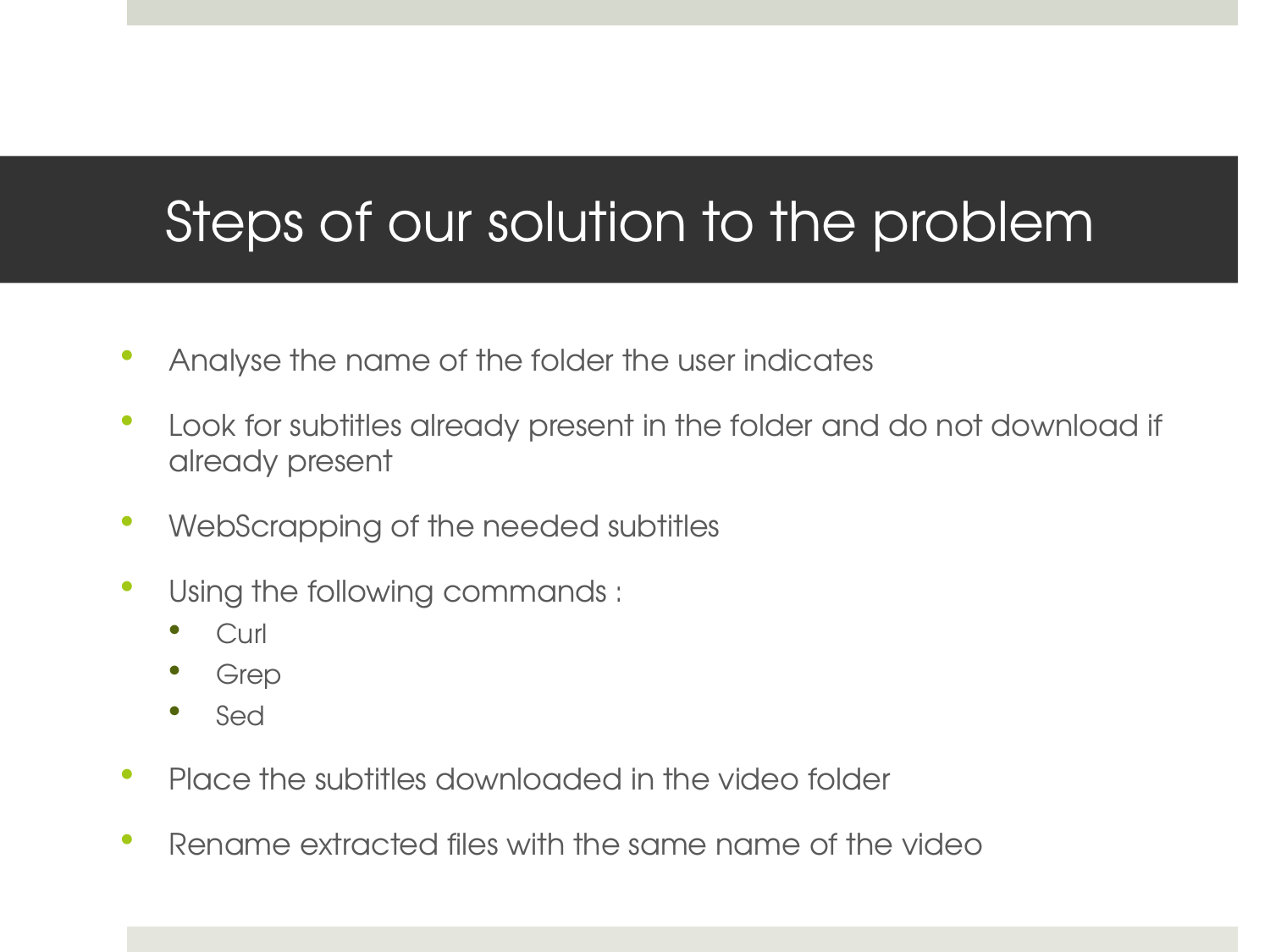

# Steps of our solution to the problem
Analyse the name of the folder the user indicates
Look for subtitles already present in the folder and do not download if already present
WebScrapping of the needed subtitles
Using the following commands :
Curl
Grep
Sed
Place the subtitles downloaded in the video folder
Rename extracted files with the same name of the video